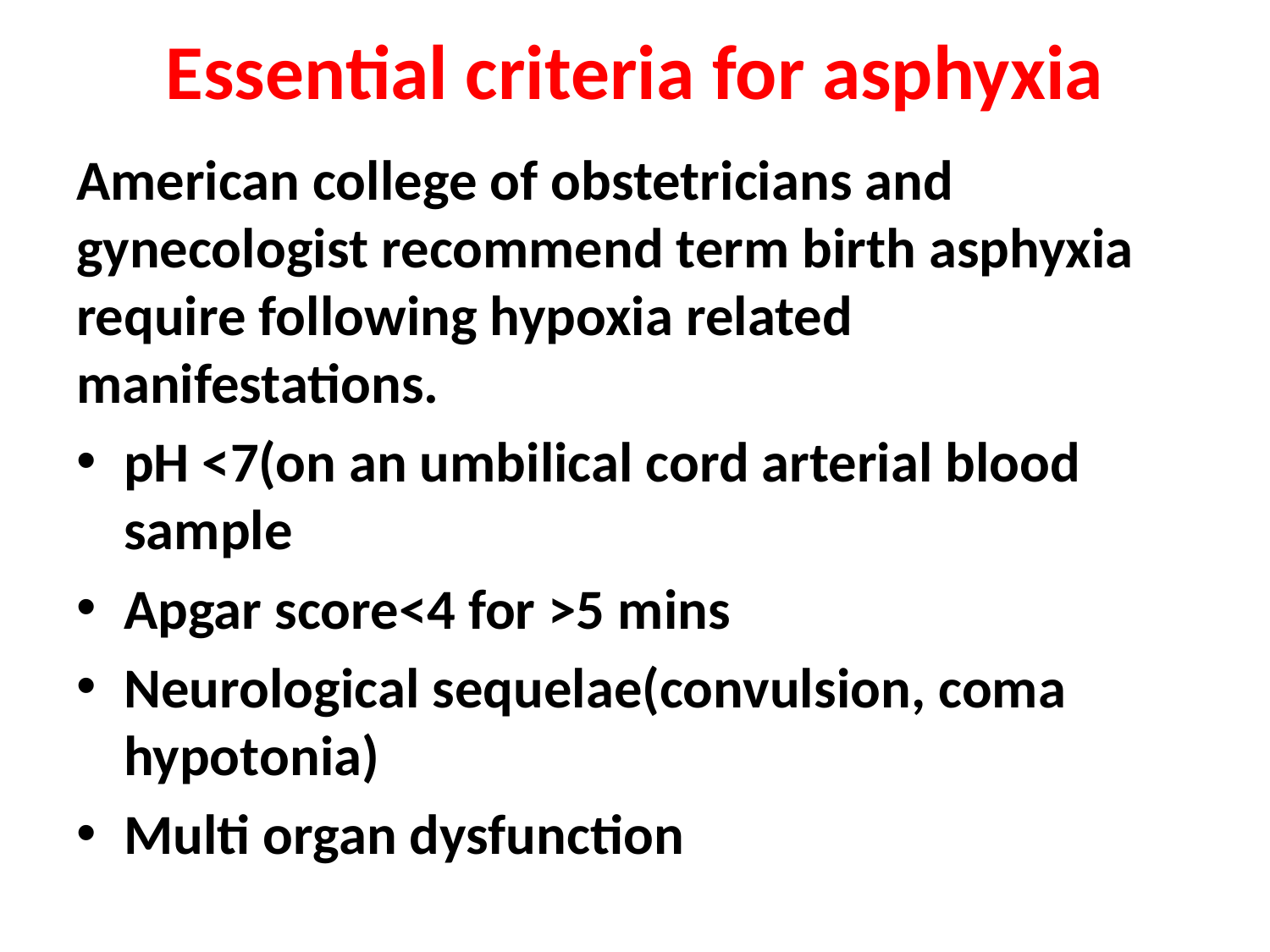

# Essential criteria for asphyxia
American college of obstetricians and gynecologist recommend term birth asphyxia require following hypoxia related manifestations.
pH <7(on an umbilical cord arterial blood sample
Apgar score<4 for >5 mins
Neurological sequelae(convulsion, coma hypotonia)
Multi organ dysfunction